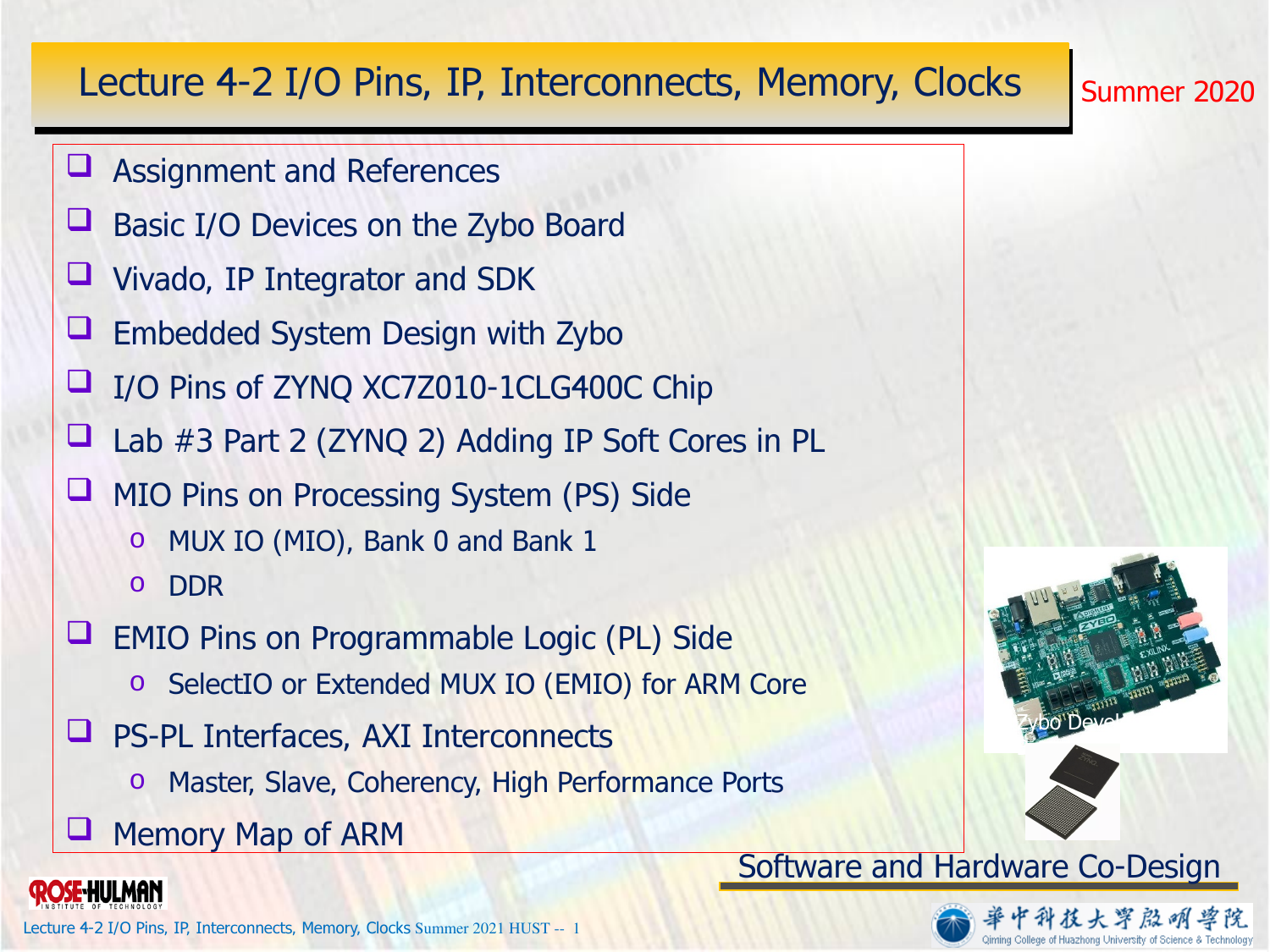

# Lecture 4-2 I/O Pins, IP, Interconnects, Memory, Clocks
Assignment and References
Basic I/O Devices on the Zybo Board
Vivado, IP Integrator and SDK
Embedded System Design with Zybo
I/O Pins of ZYNQ XC7Z010-1CLG400C Chip
Lab #3 Part 2 (ZYNQ 2) Adding IP Soft Cores in PL
MIO Pins on Processing System (PS) Side
MUX IO (MIO), Bank 0 and Bank 1
DDR
EMIO Pins on Programmable Logic (PL) Side
SelectIO or Extended MUX IO (EMIO) for ARM Core
PS-PL Interfaces, AXI Interconnects
Master, Slave, Coherency, High Performance Ports
Memory Map of ARM